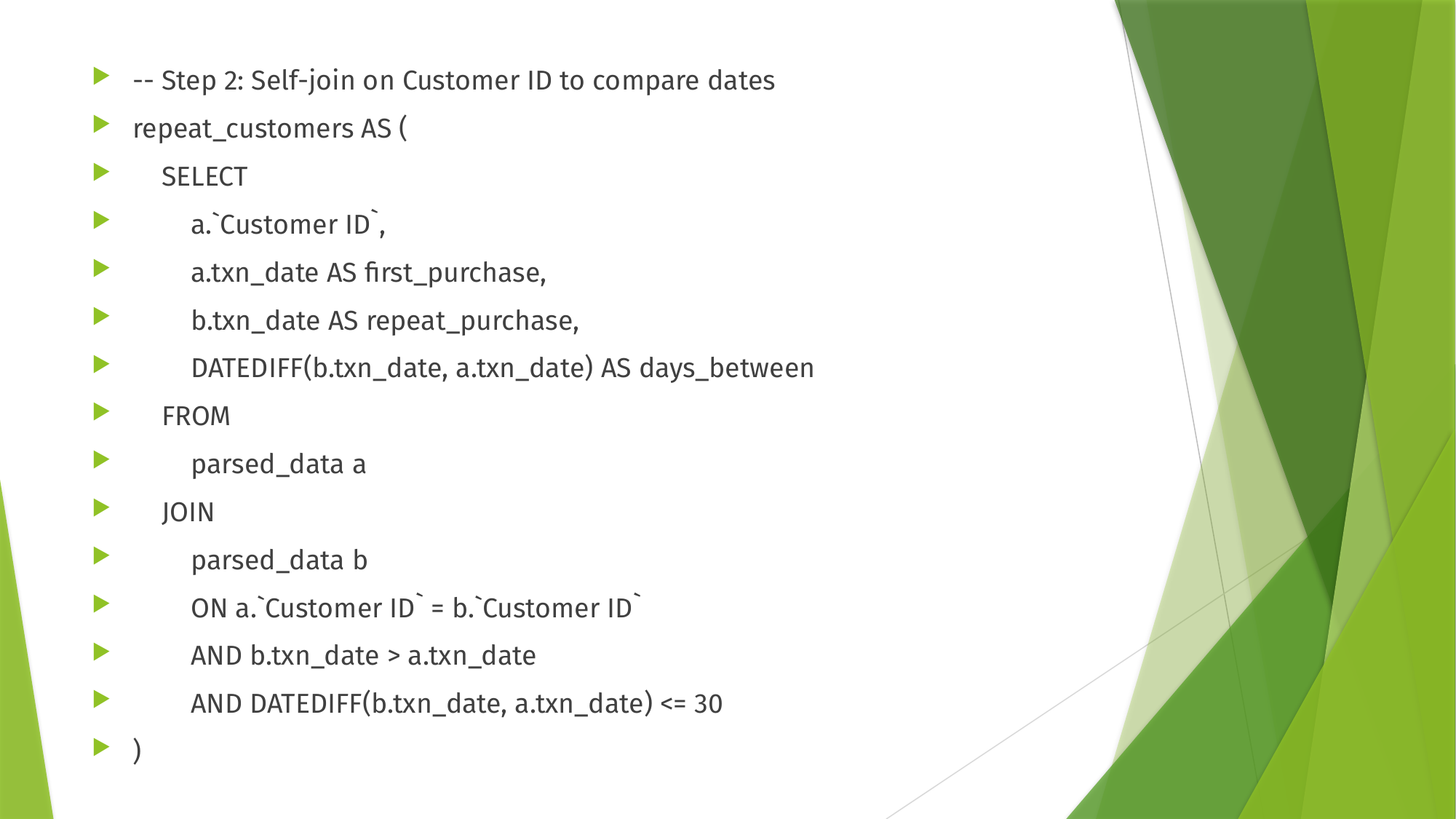

-- Step 2: Self-join on Customer ID to compare dates
repeat_customers AS (
    SELECT
        a.`Customer ID`,
        a.txn_date AS first_purchase,
        b.txn_date AS repeat_purchase,
        DATEDIFF(b.txn_date, a.txn_date) AS days_between
    FROM
        parsed_data a
    JOIN
        parsed_data b
        ON a.`Customer ID` = b.`Customer ID`
        AND b.txn_date > a.txn_date
        AND DATEDIFF(b.txn_date, a.txn_date) <= 30
)